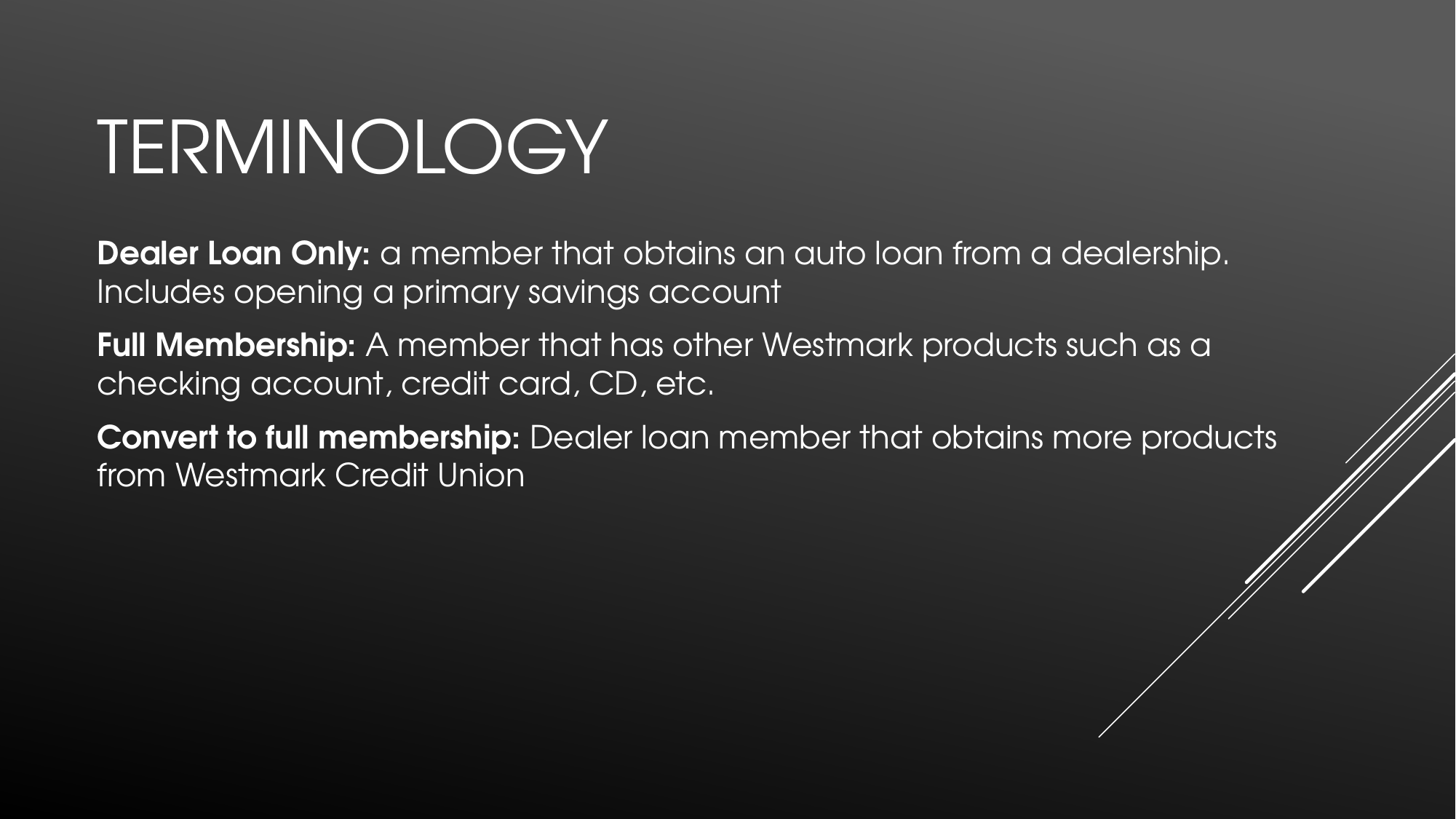

Terminology
Dealer Loan Only: a member that obtains an auto loan from a dealership. Includes opening a primary savings account
Full Membership: A member that has other Westmark products such as a checking account, credit card, CD, etc.
Convert to full membership: Dealer loan member that obtains more products from Westmark Credit Union